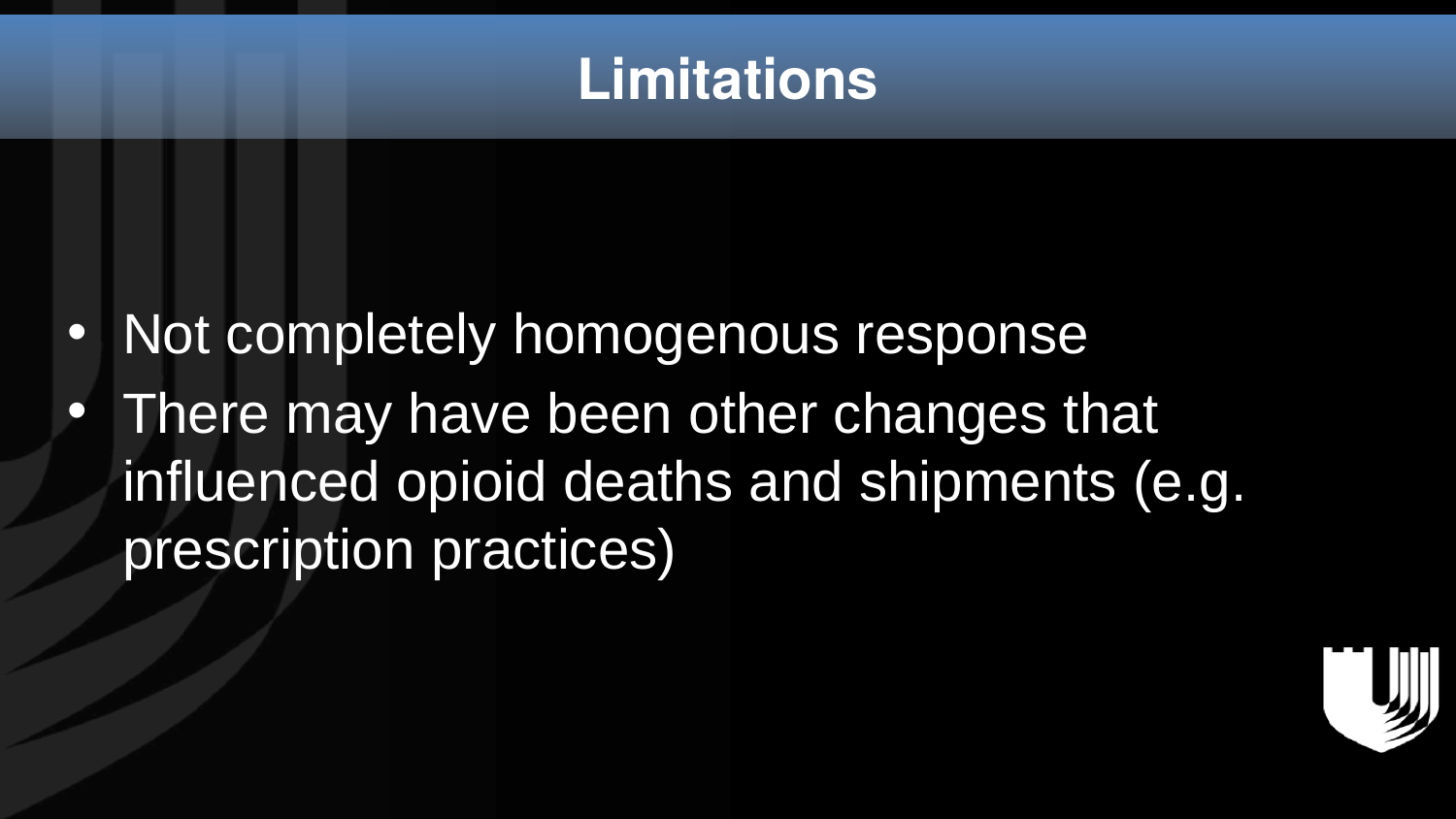

Limitations
Not completely homogenous response
There may have been other changes that influenced opioid deaths and shipments (e.g. prescription practices)